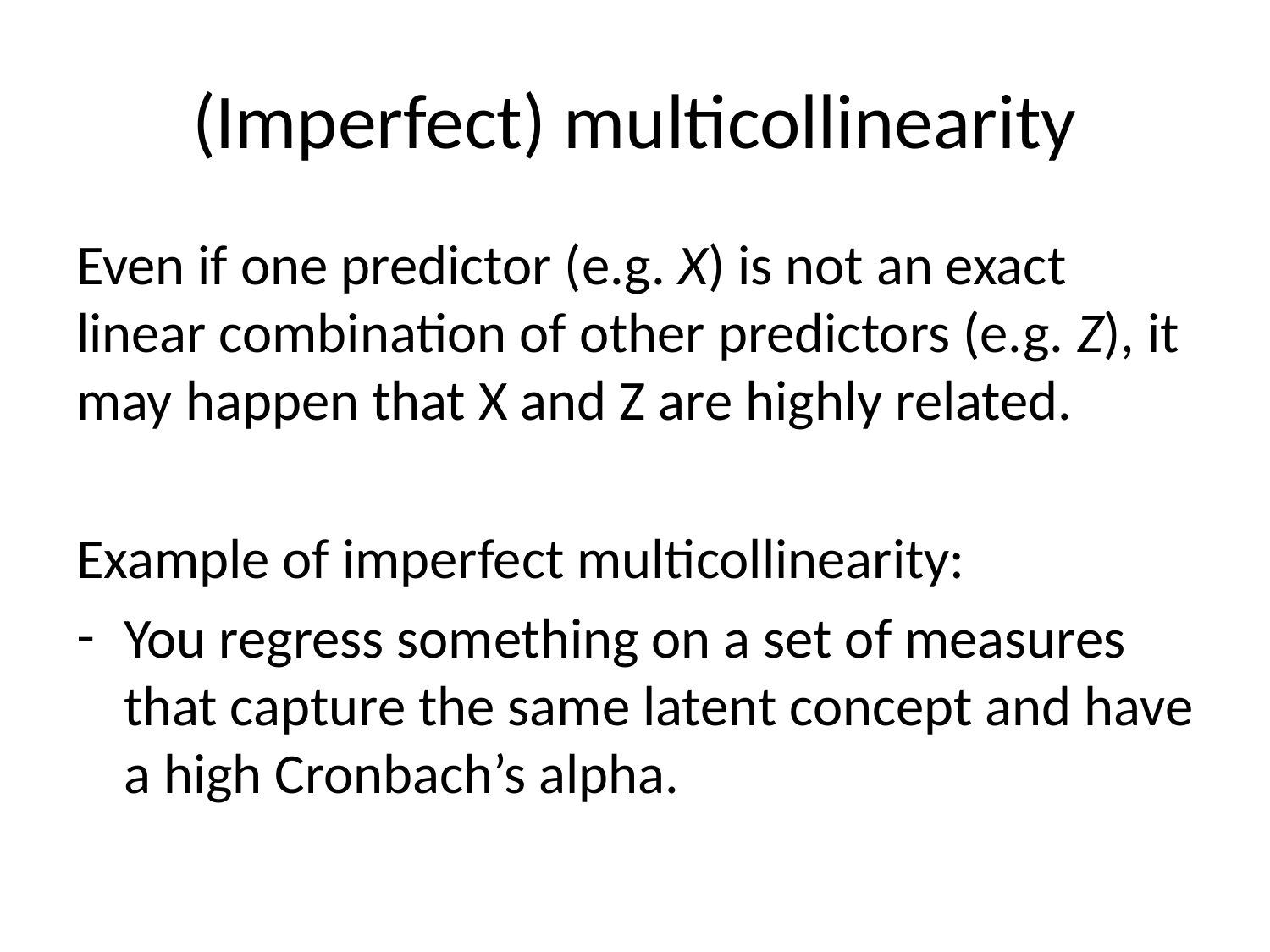

# (Imperfect) multicollinearity
Even if one predictor (e.g. X) is not an exact linear combination of other predictors (e.g. Z), it may happen that X and Z are highly related.

Example of imperfect multicollinearity:
You regress something on a set of measures that capture the same latent concept and have a high Cronbach’s alpha.